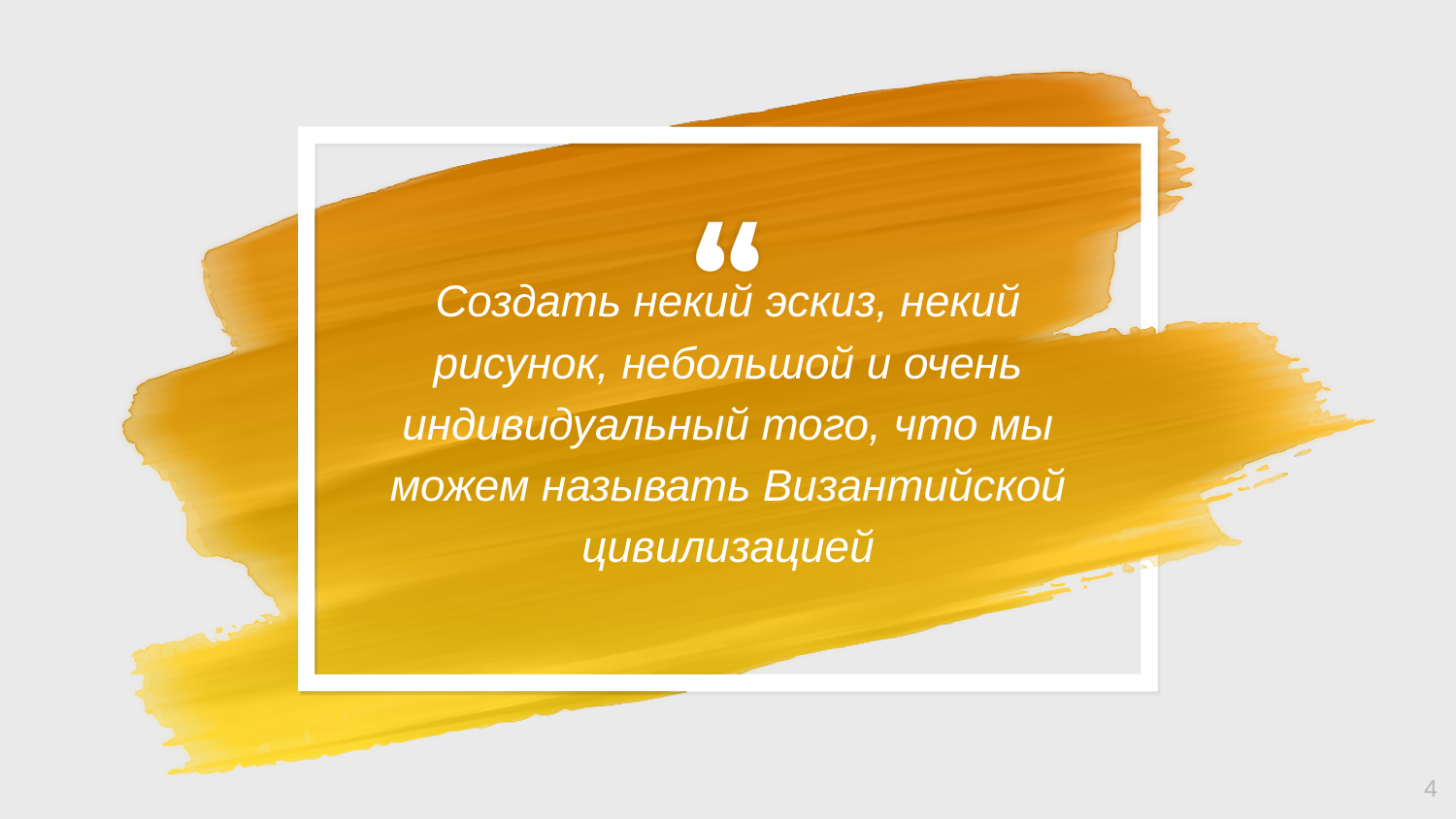

Создать некий эскиз, некий рисунок, небольшой и очень индивидуальный того, что мы можем называть Византийской цивилизацией
4